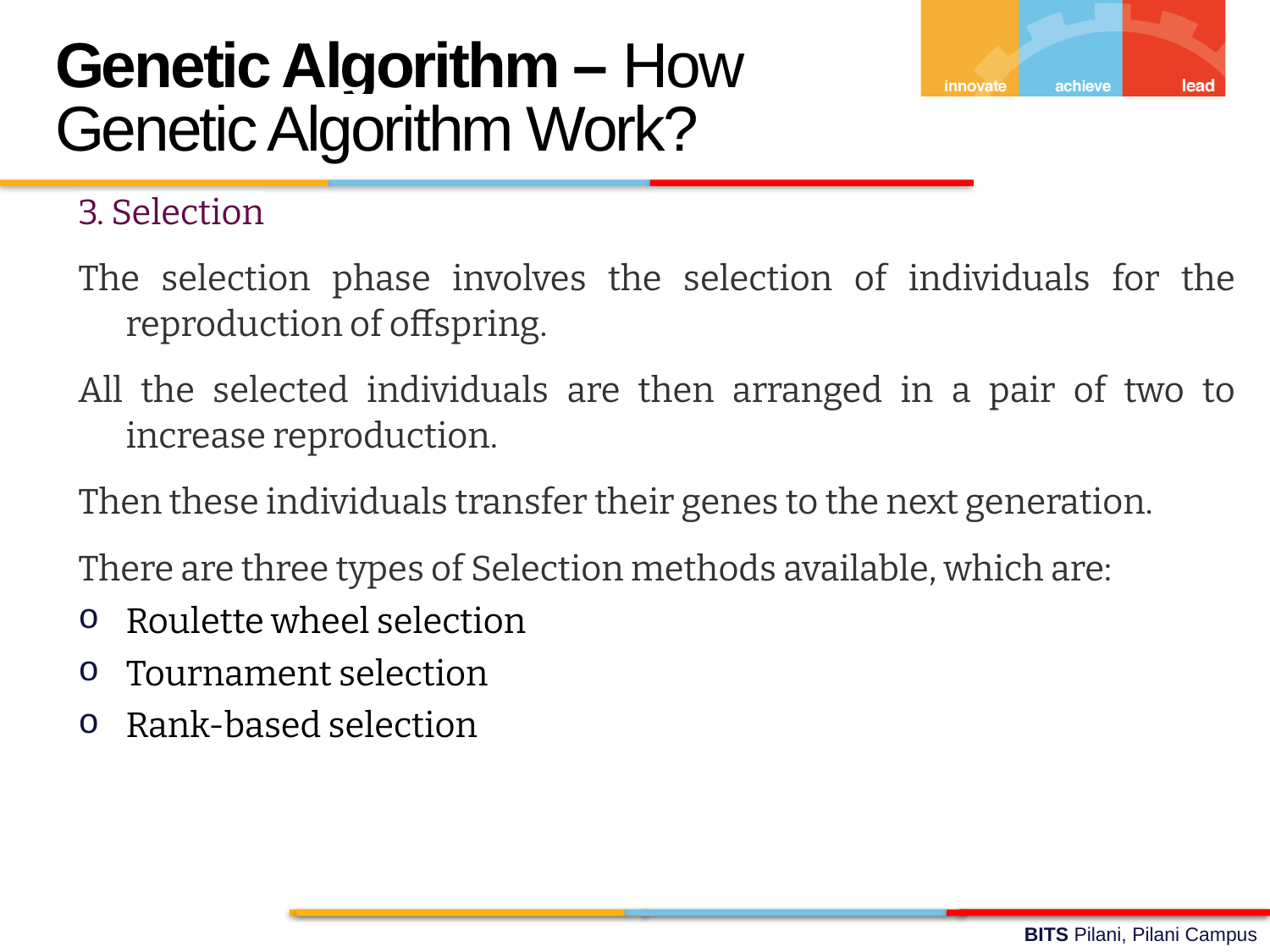

Genetic Algorithm – How Genetic Algorithm Work?
3. Selection
The selection phase involves the selection of individuals for the reproduction of offspring.
All the selected individuals are then arranged in a pair of two to increase reproduction.
Then these individuals transfer their genes to the next generation.
There are three types of Selection methods available, which are:
Roulette wheel selection
Tournament selection
Rank-based selection